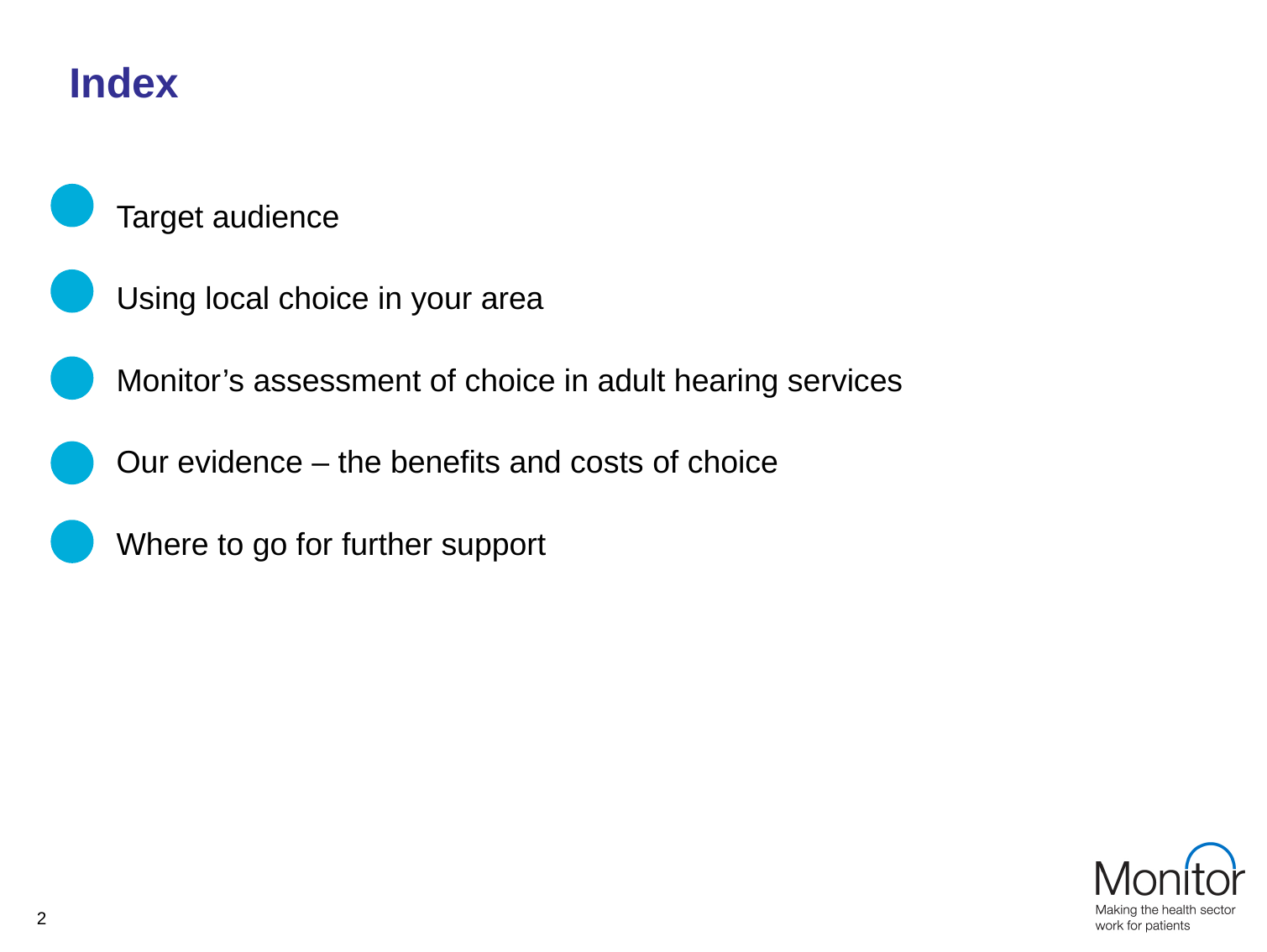

# Index
Target audience
Using local choice in your area
Monitor’s assessment of choice in adult hearing services
Our evidence – the benefits and costs of choice
Where to go for further support

2